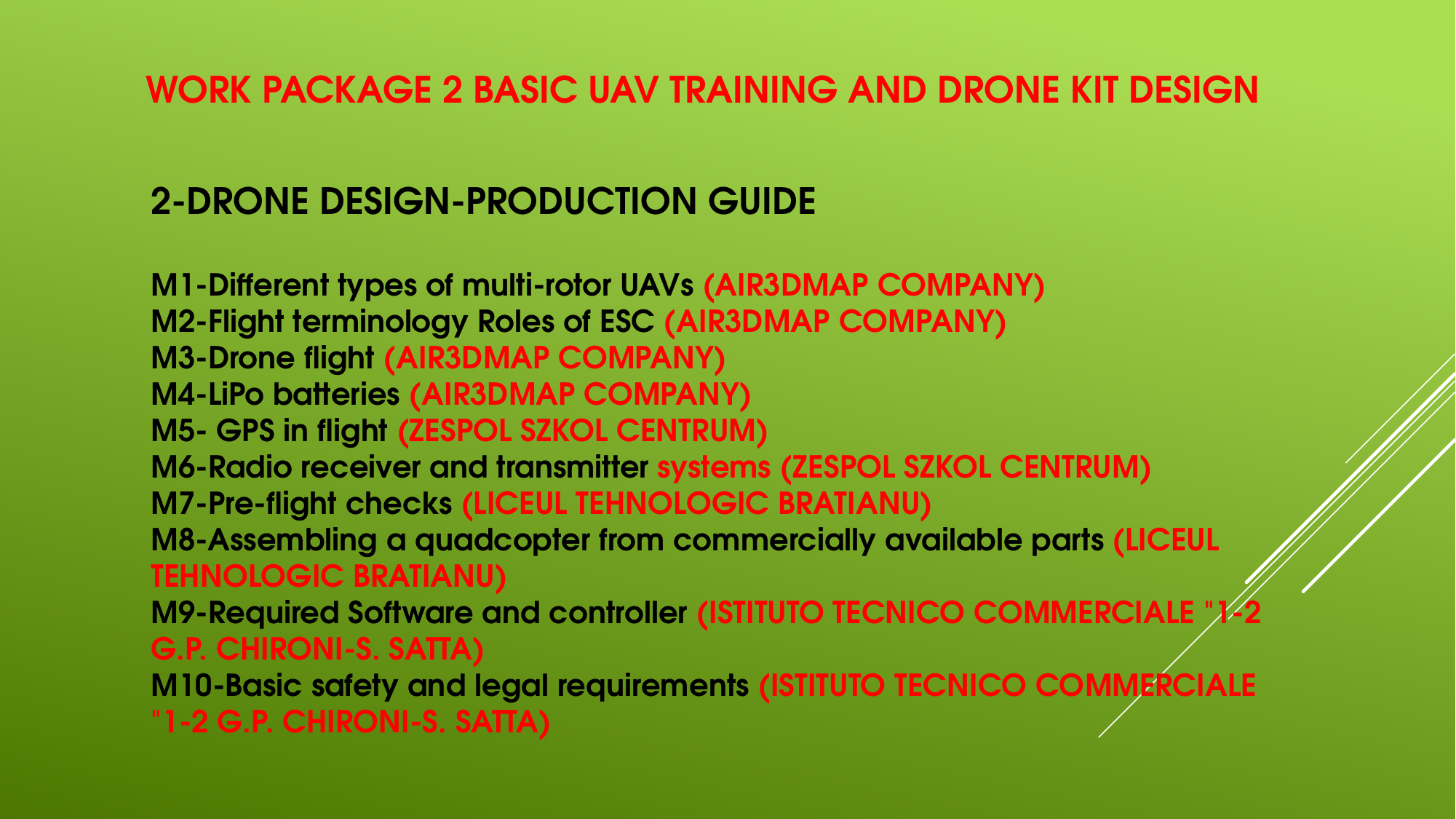

# WORK PACKAGE 2 Basic UAV Training and Drone Kit Design

2-DRONE DESIGN-PRODUCTION GUIDE

M1-Different types of multi-rotor UAVs (AIR3DMAP COMPANY)
M2-Flight terminology Roles of ESC (AIR3DMAP COMPANY)
M3-Drone flight (AIR3DMAP COMPANY)
M4-LiPo batteries (AIR3DMAP COMPANY)
M5- GPS in flight (ZESPOL SZKOL CENTRUM)
M6-Radio receiver and transmitter systems (ZESPOL SZKOL CENTRUM)
M7-Pre-flight checks (LICEUL TEHNOLOGIC BRATIANU)
M8-Assembling a quadcopter from commercially available parts (LICEUL TEHNOLOGIC BRATIANU)
M9-Required Software and controller (ISTITUTO TECNICO COMMERCIALE "1-2 G.P. CHIRONI-S. SATTA)
M10-Basic safety and legal requirements (ISTITUTO TECNICO COMMERCIALE "1-2 G.P. CHIRONI-S. SATTA)